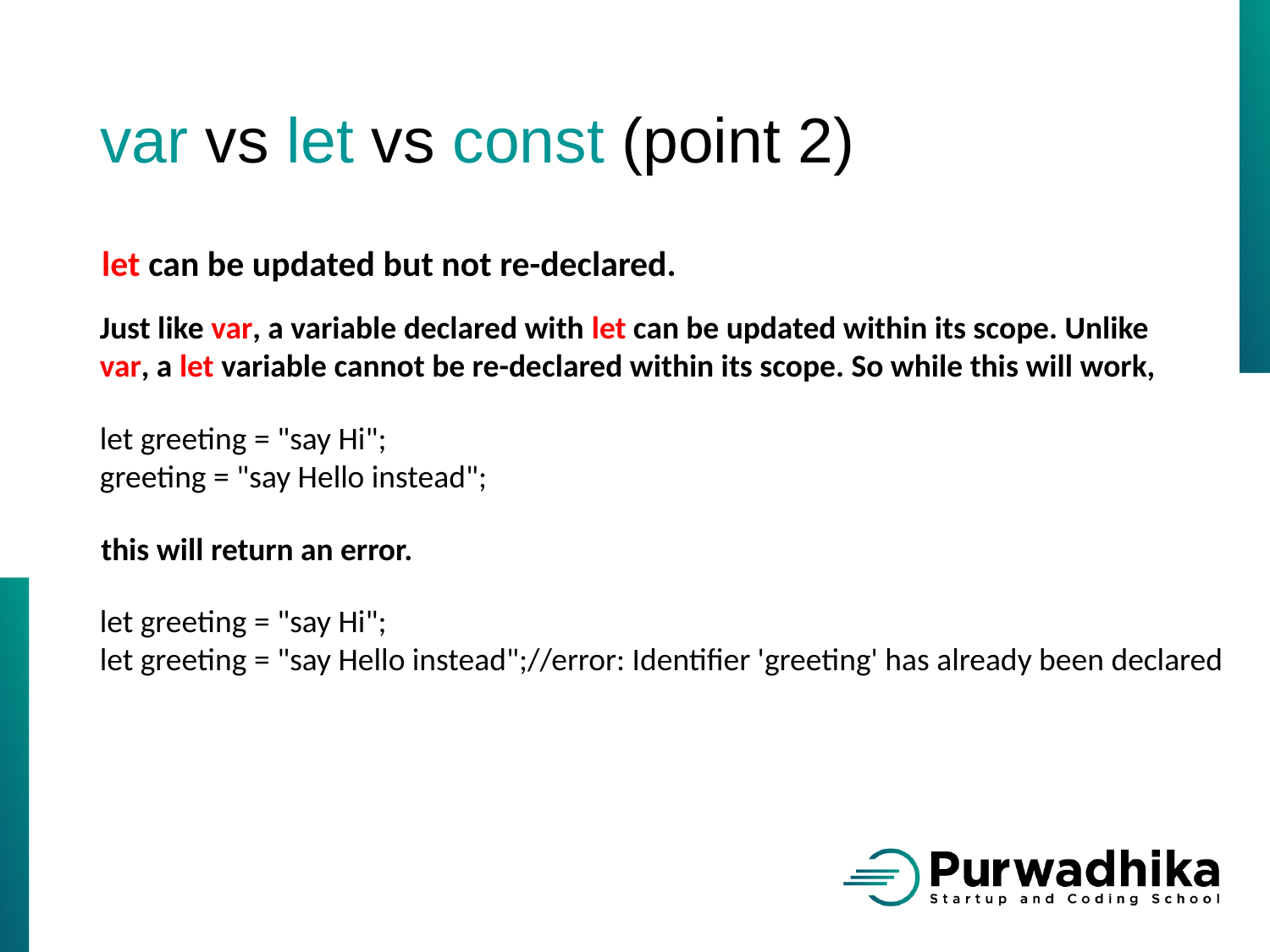

# var vs let vs const (point 2)
let can be updated but not re-declared.
Just like var, a variable declared with let can be updated within its scope. Unlike var, a let variable cannot be re-declared within its scope. So while this will work,
let greeting = "say Hi";
greeting = "say Hello instead";
this will return an error.
let greeting = "say Hi";
let greeting = "say Hello instead";//error: Identifier 'greeting' has already been declared